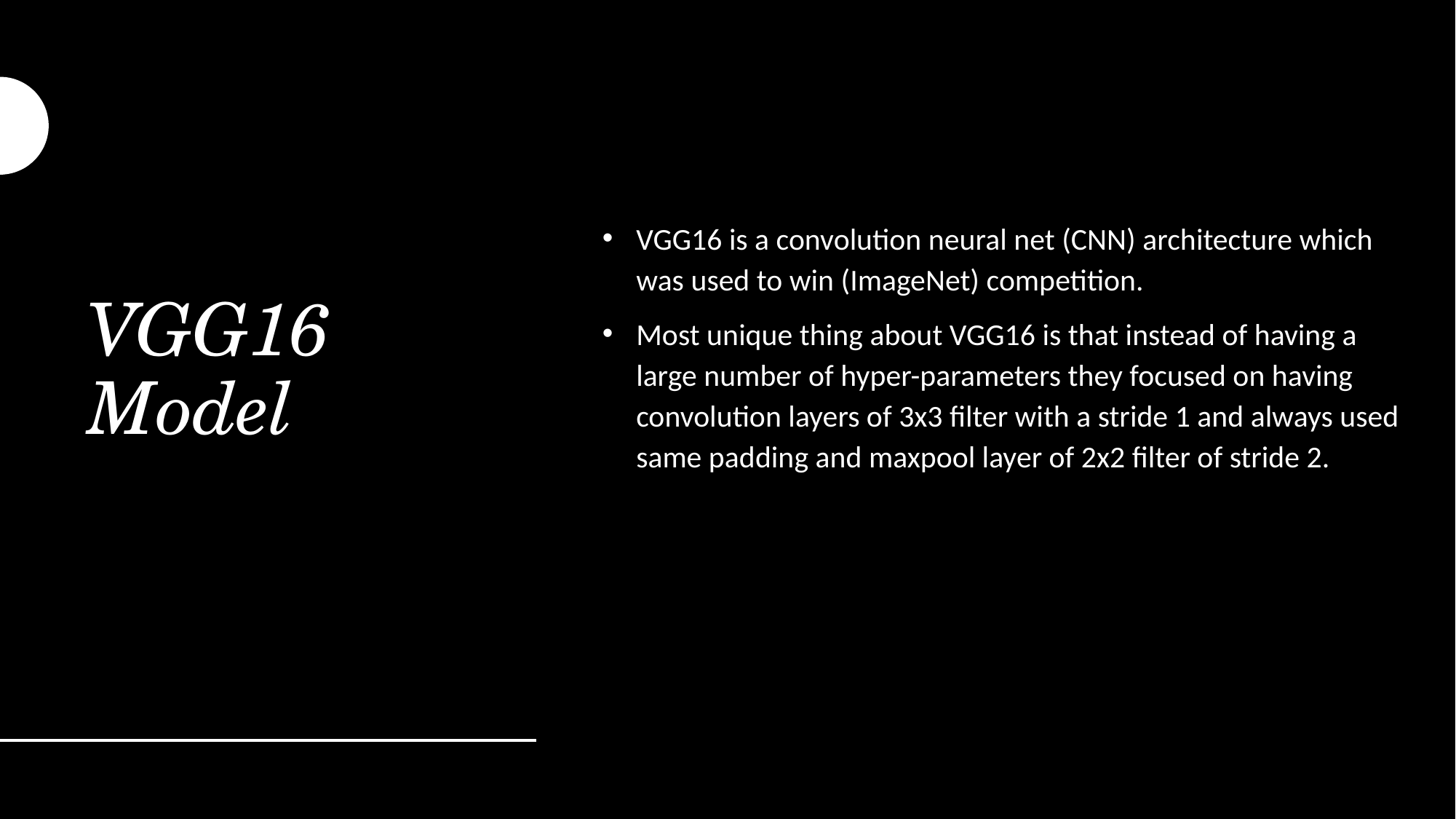

# VGG16 Model
VGG16 is a convolution neural net (CNN) architecture which was used to win (ImageNet) competition.
Most unique thing about VGG16 is that instead of having a large number of hyper-parameters they focused on having convolution layers of 3x3 filter with a stride 1 and always used same padding and maxpool layer of 2x2 filter of stride 2.

11